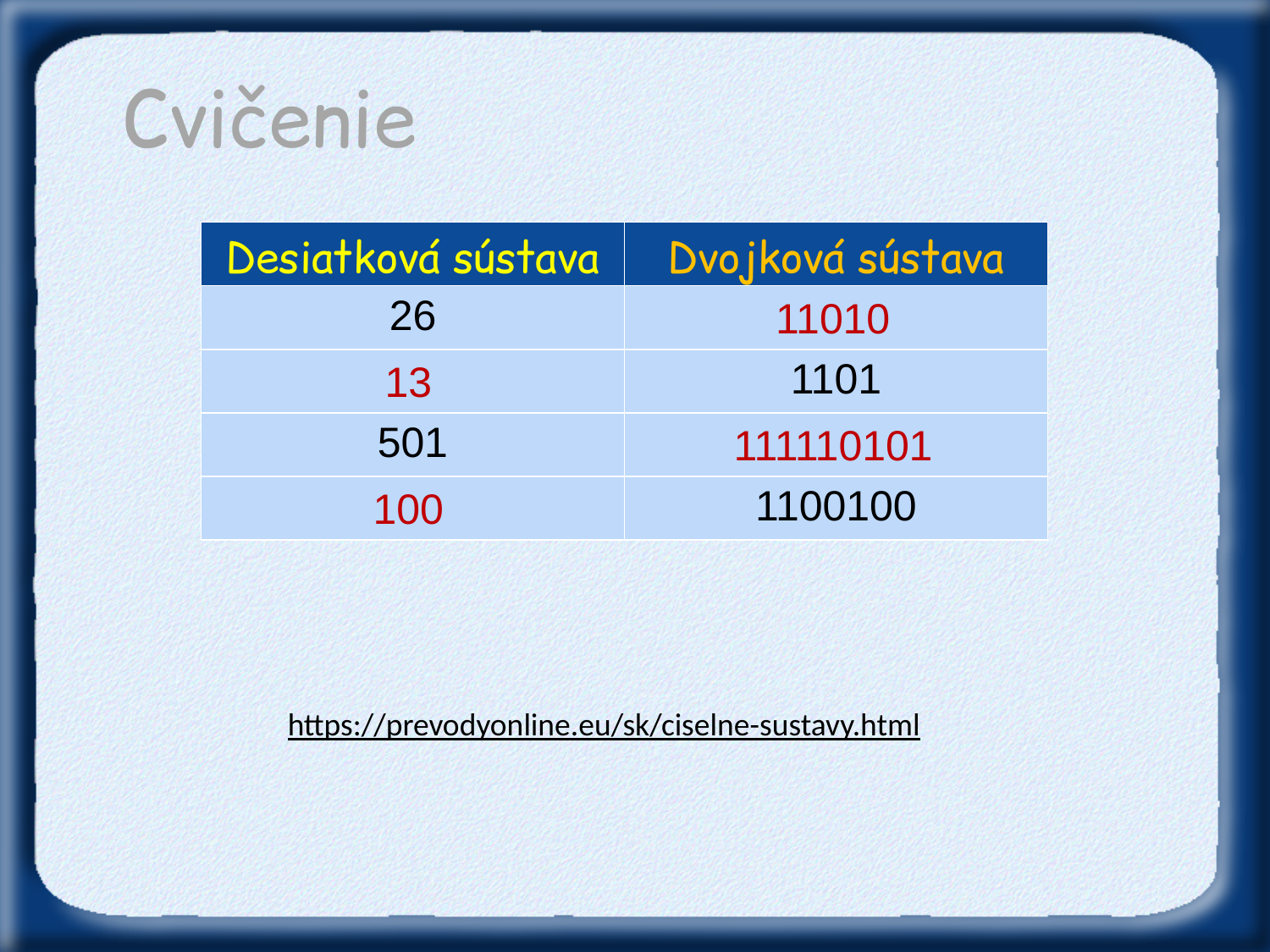

Cvičenie
| Desiatková sústava | Dvojková sústava |
| --- | --- |
| 26 |  |
|  | 1101 |
| 501 |  |
|  | 1100100 |
11010
13
111110101
100
https://prevodyonline.eu/sk/ciselne-sustavy.html